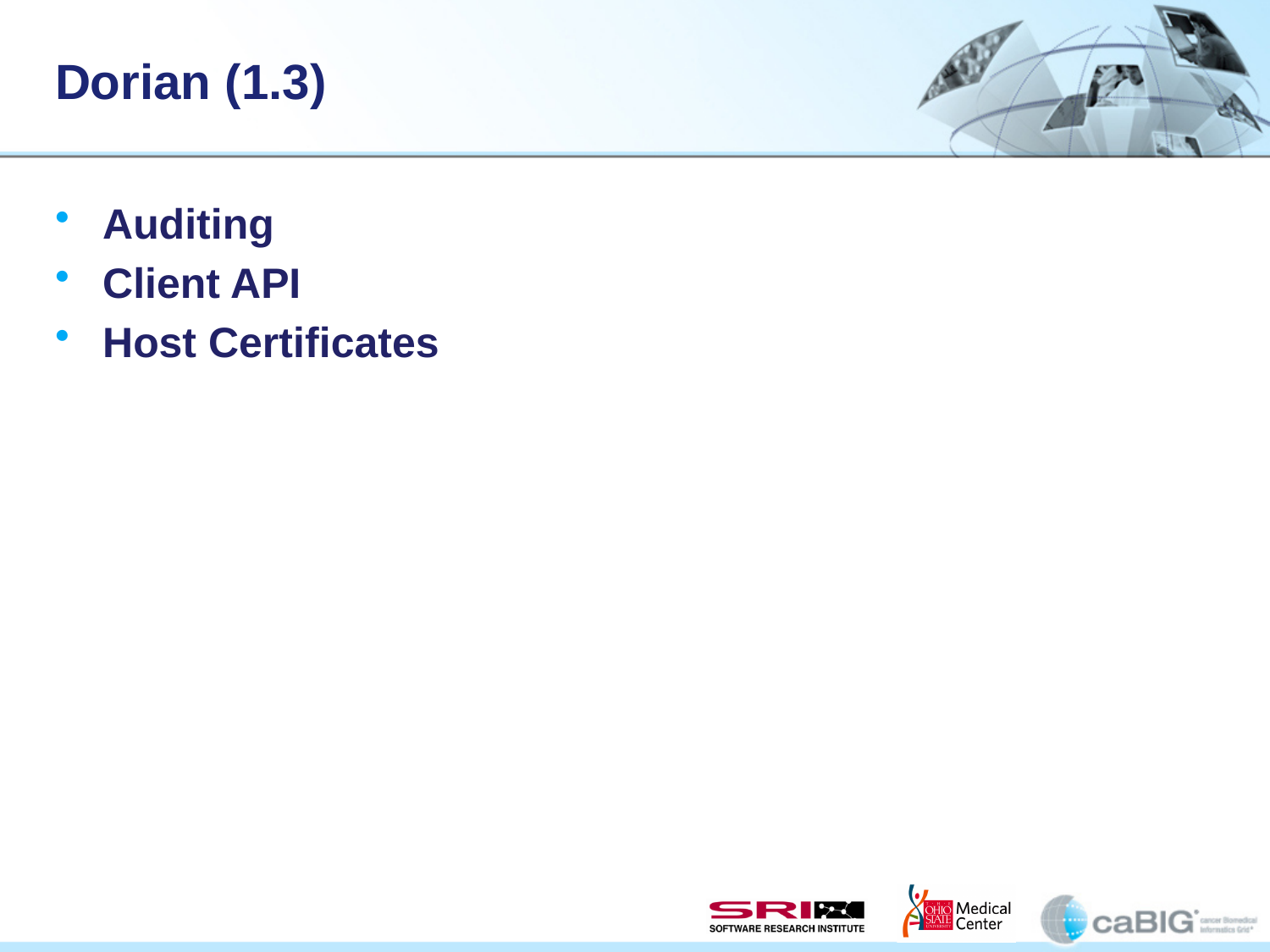

# Dorian (1.3)
Auditing
Client API
Host Certificates